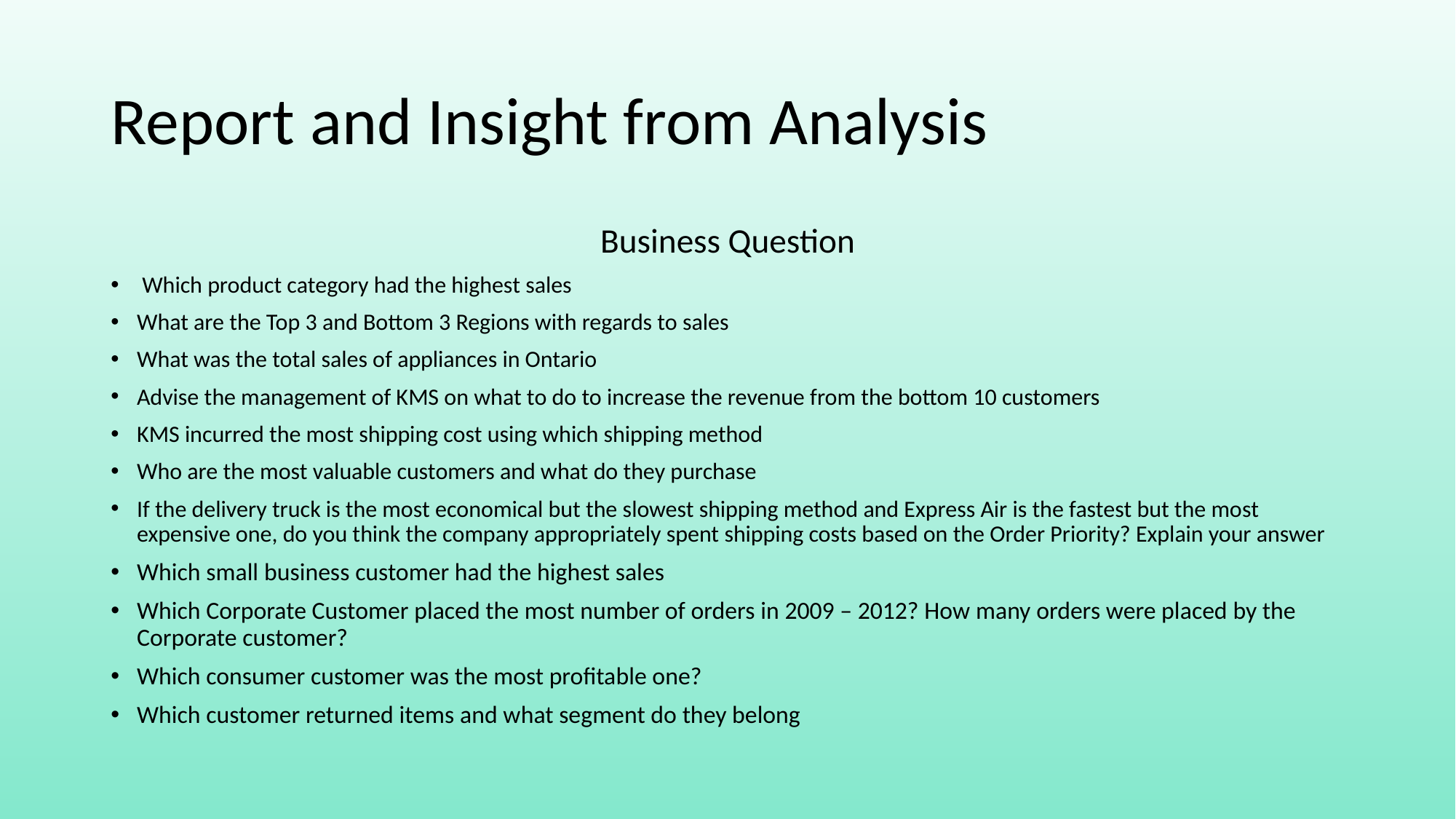

# Report and Insight from Analysis
Business Question
 Which product category had the highest sales
What are the Top 3 and Bottom 3 Regions with regards to sales
What was the total sales of appliances in Ontario
Advise the management of KMS on what to do to increase the revenue from the bottom 10 customers
KMS incurred the most shipping cost using which shipping method
Who are the most valuable customers and what do they purchase
If the delivery truck is the most economical but the slowest shipping method and Express Air is the fastest but the most expensive one, do you think the company appropriately spent shipping costs based on the Order Priority? Explain your answer
Which small business customer had the highest sales
Which Corporate Customer placed the most number of orders in 2009 – 2012? How many orders were placed by the Corporate customer?
Which consumer customer was the most profitable one?
Which customer returned items and what segment do they belong